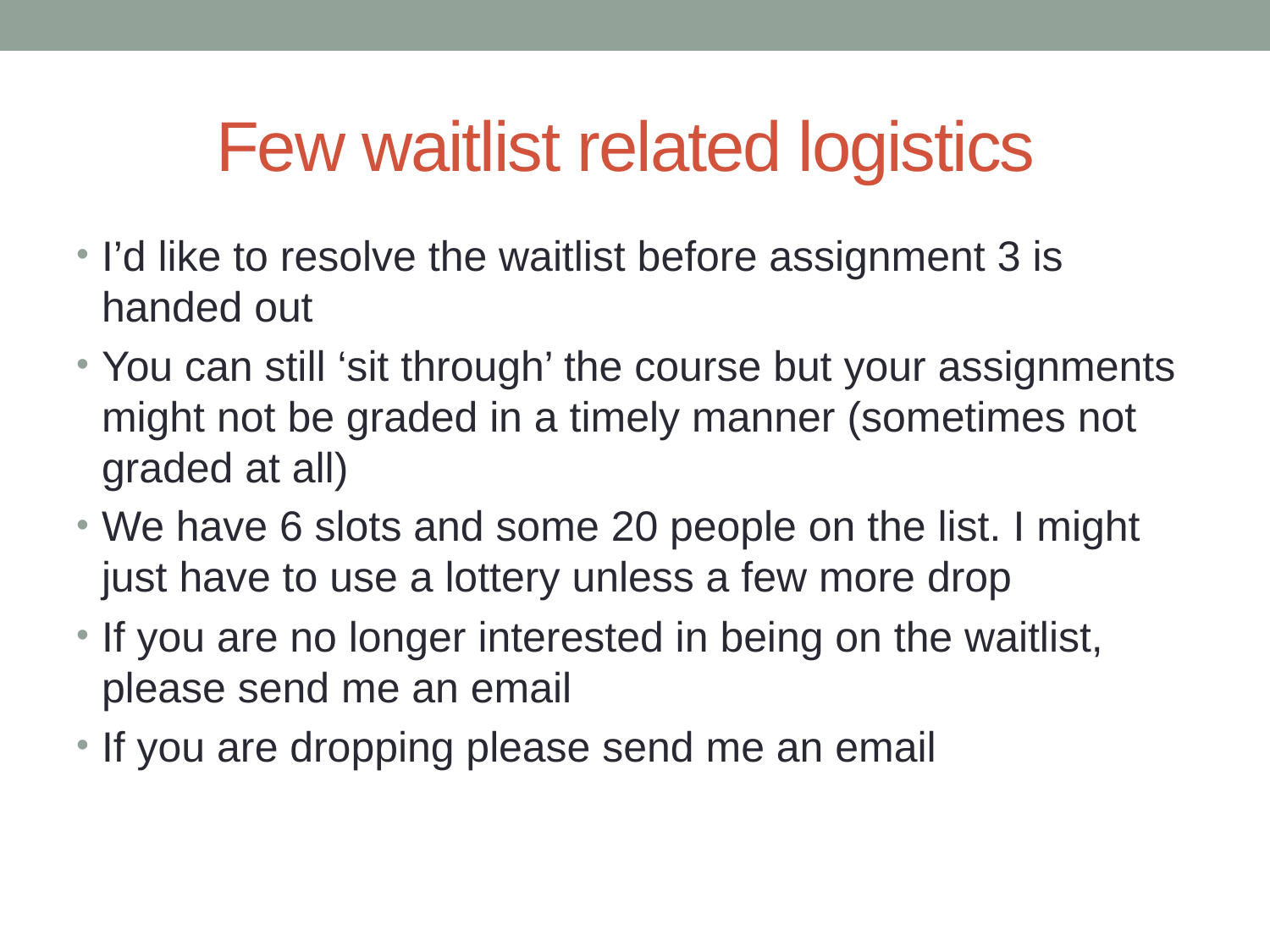

# Few waitlist related logistics
I’d like to resolve the waitlist before assignment 3 is handed out
You can still ‘sit through’ the course but your assignments might not be graded in a timely manner (sometimes not graded at all)
We have 6 slots and some 20 people on the list. I might just have to use a lottery unless a few more drop
If you are no longer interested in being on the waitlist, please send me an email
If you are dropping please send me an email